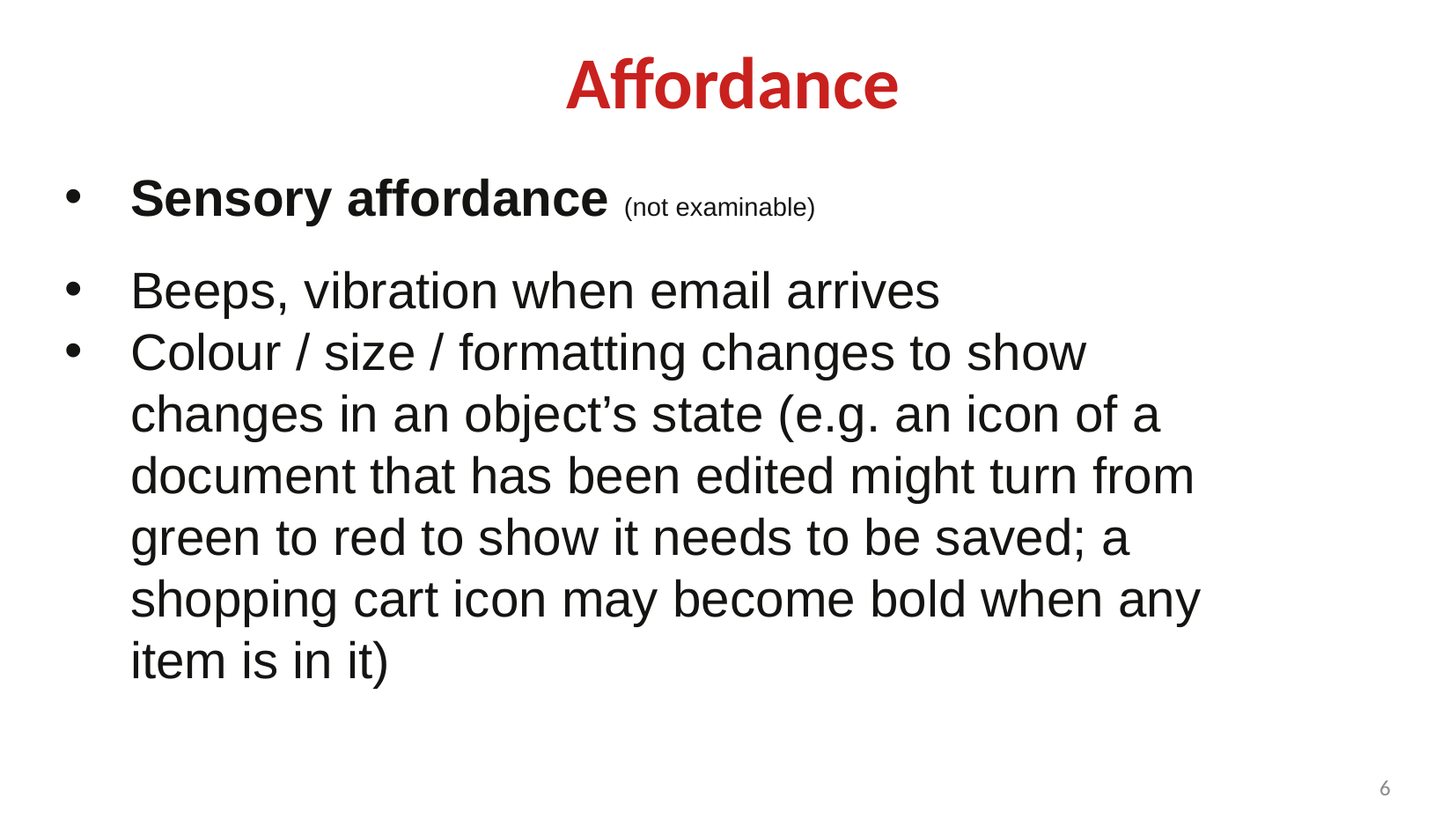

# Affordance

Sensory affordance (not examinable)

Beeps, vibration when email arrives
Colour / size / formatting changes to show  changes in an object’s state (e.g. an icon of a document that has been edited might turn from green to red to show it needs to be saved; a shopping cart icon may become bold when any item is in it)
6